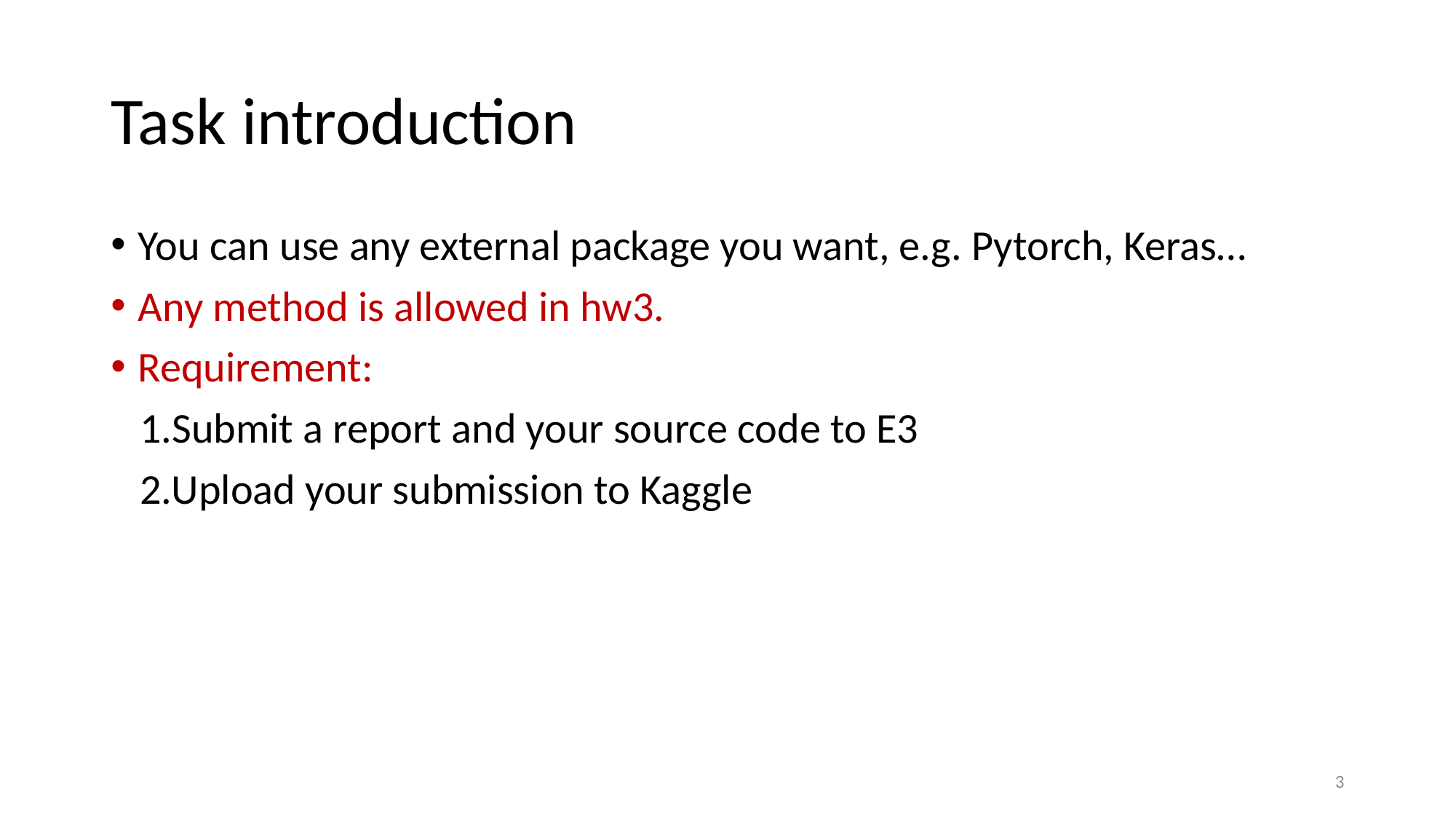

# Task introduction
You can use any external package you want, e.g. Pytorch, Keras…
Any method is allowed in hw3.
Requirement:
   1.Submit a report and your source code to E3
   2.Upload your submission to Kaggle

3